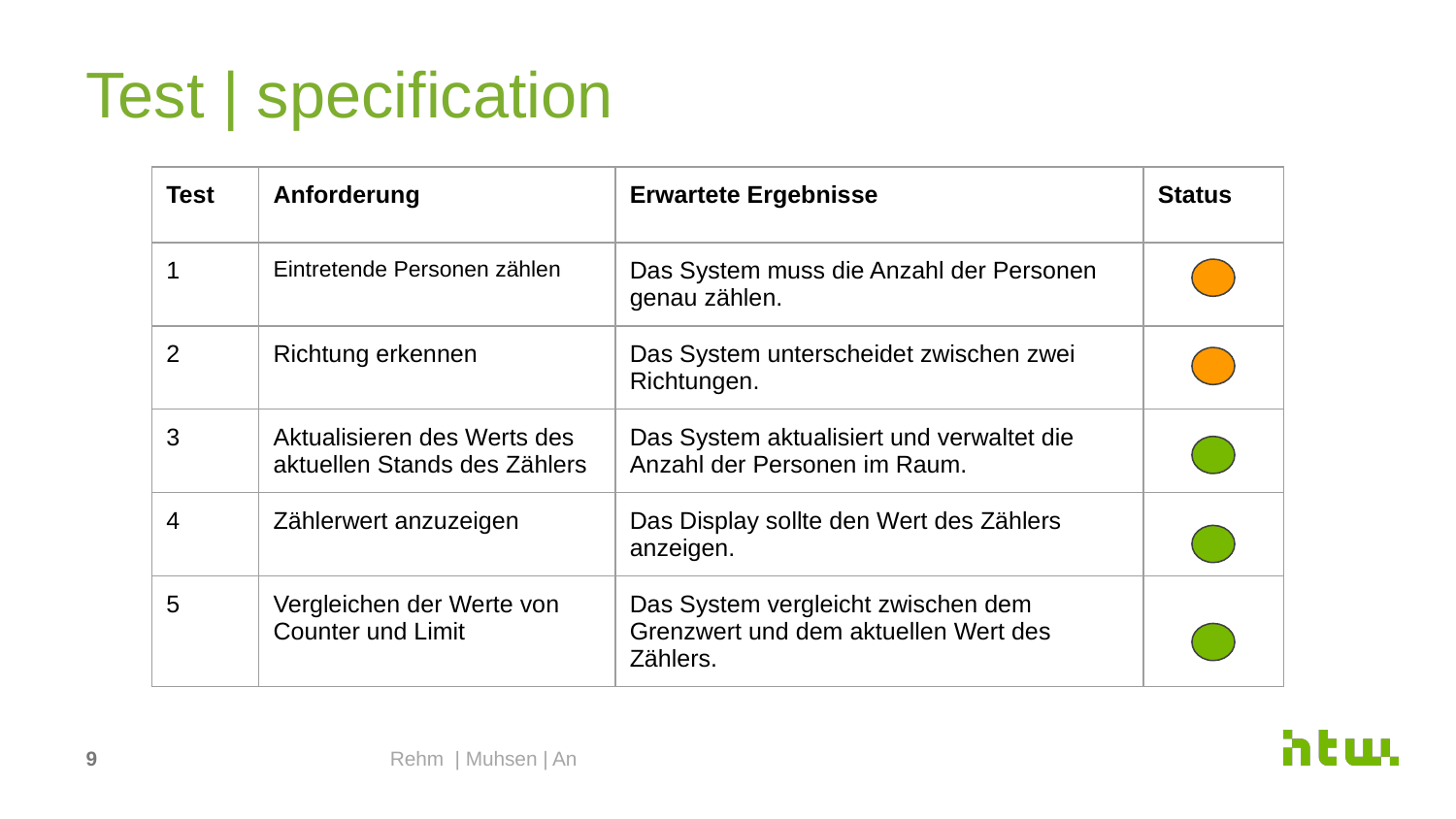

Test | specification

| Test | Anforderung | Erwartete Ergebnisse | Status |
| --- | --- | --- | --- |
| 1 | Eintretende Personen zählen | Das System muss die Anzahl der Personen genau zählen. |  |
| 2 | Richtung erkennen | Das System unterscheidet zwischen zwei Richtungen. |  |
| 3 | Aktualisieren des Werts des aktuellen Stands des Zählers | Das System aktualisiert und verwaltet die Anzahl der Personen im Raum. |  |
| 4 | Zählerwert anzuzeigen | Das Display sollte den Wert des Zählers anzeigen. |  |
| 5 | Vergleichen der Werte von Counter und Limit | Das System vergleicht zwischen dem Grenzwert und dem aktuellen Wert des Zählers. |  |

9
Rehm  | Muhsen | An